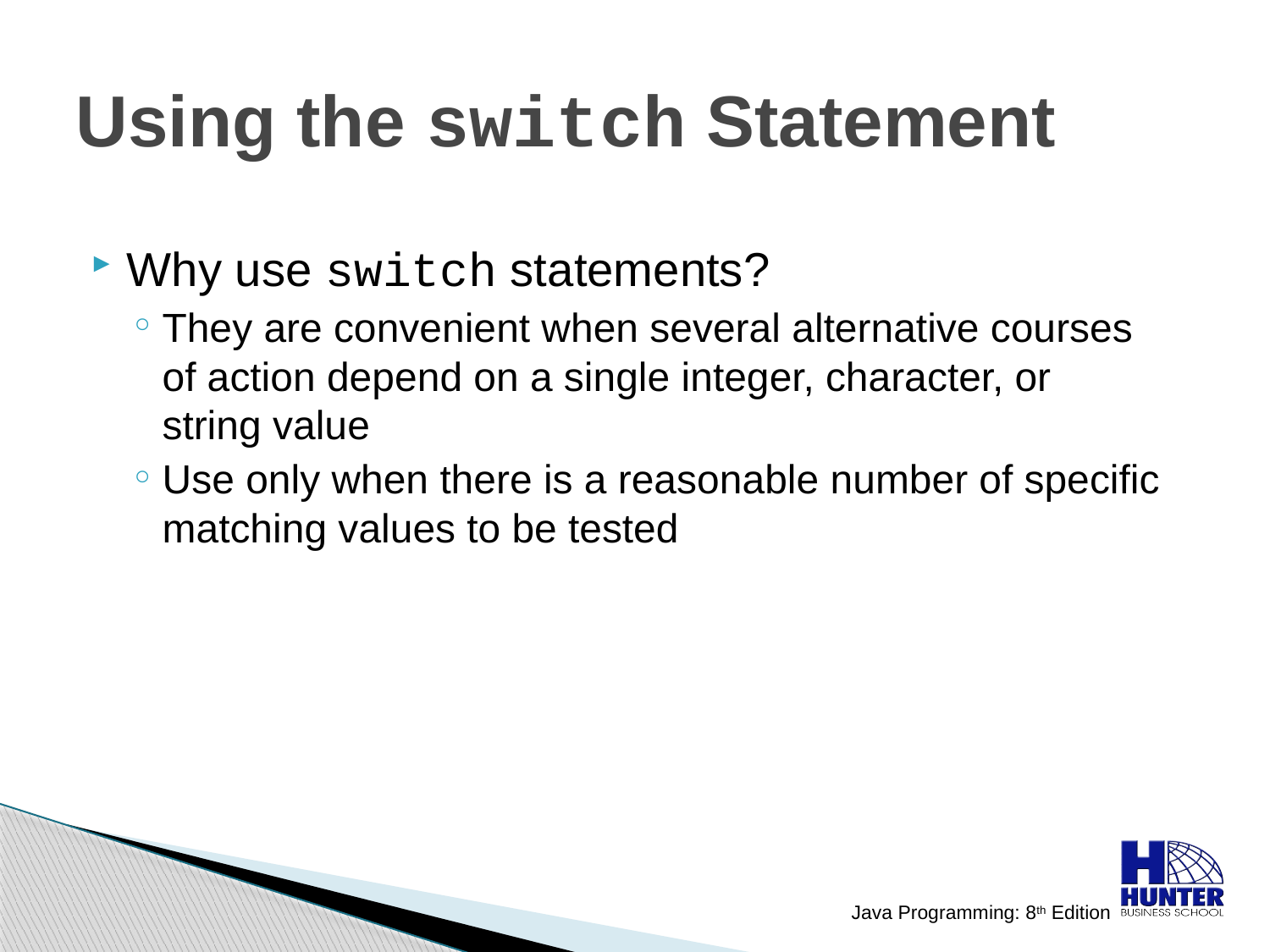

# Using the switch Statement
Why use switch statements?
They are convenient when several alternative courses of action depend on a single integer, character, or string value
Use only when there is a reasonable number of specific matching values to be tested